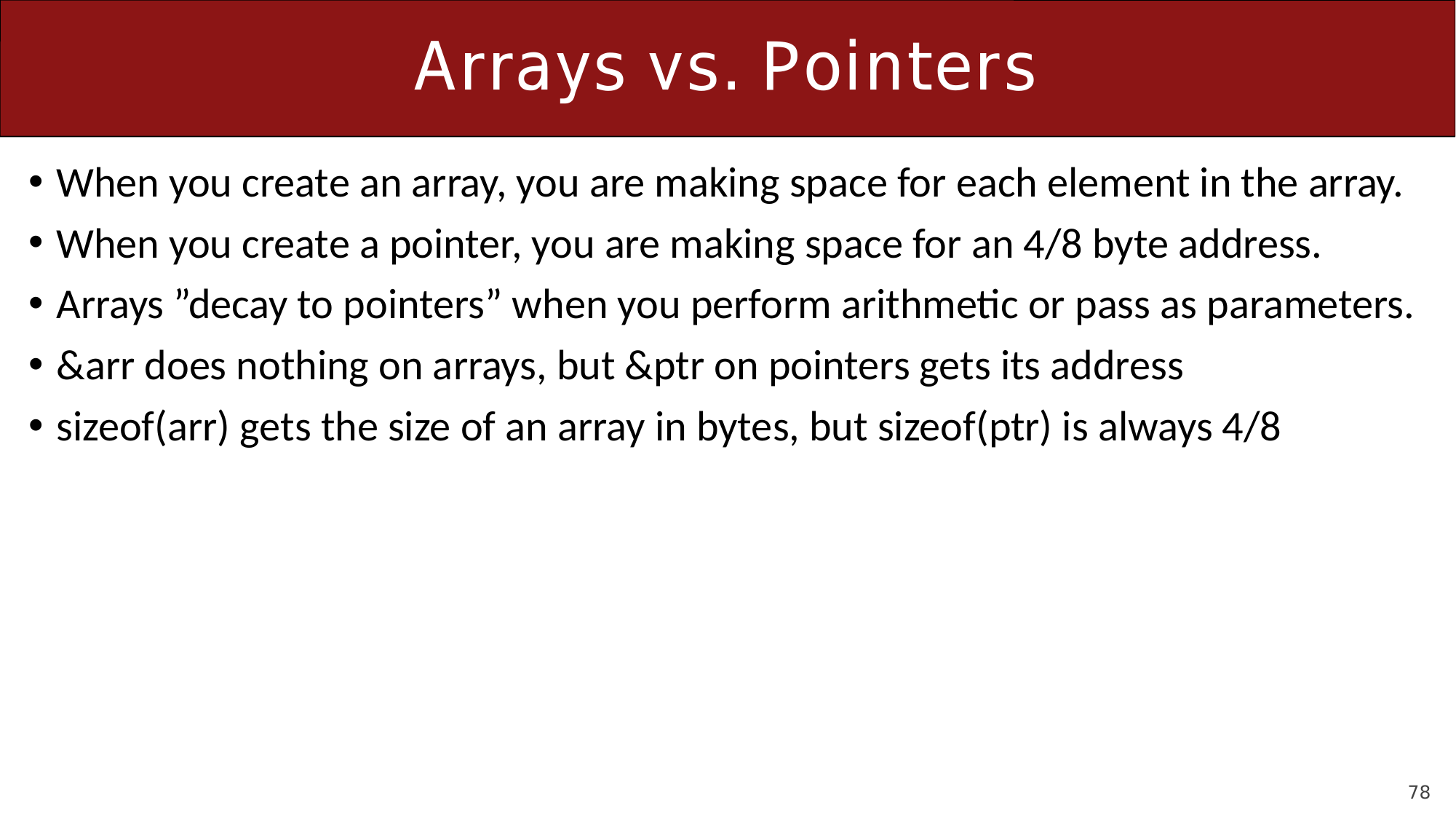

# Arrays vs. Pointers
When you create an array, you are making space for each element in the array.
When you create a pointer, you are making space for an 4/8 byte address.
Arrays ”decay to pointers” when you perform arithmetic or pass as parameters.
&arr does nothing on arrays, but &ptr on pointers gets its address
sizeof(arr) gets the size of an array in bytes, but sizeof(ptr) is always 4/8